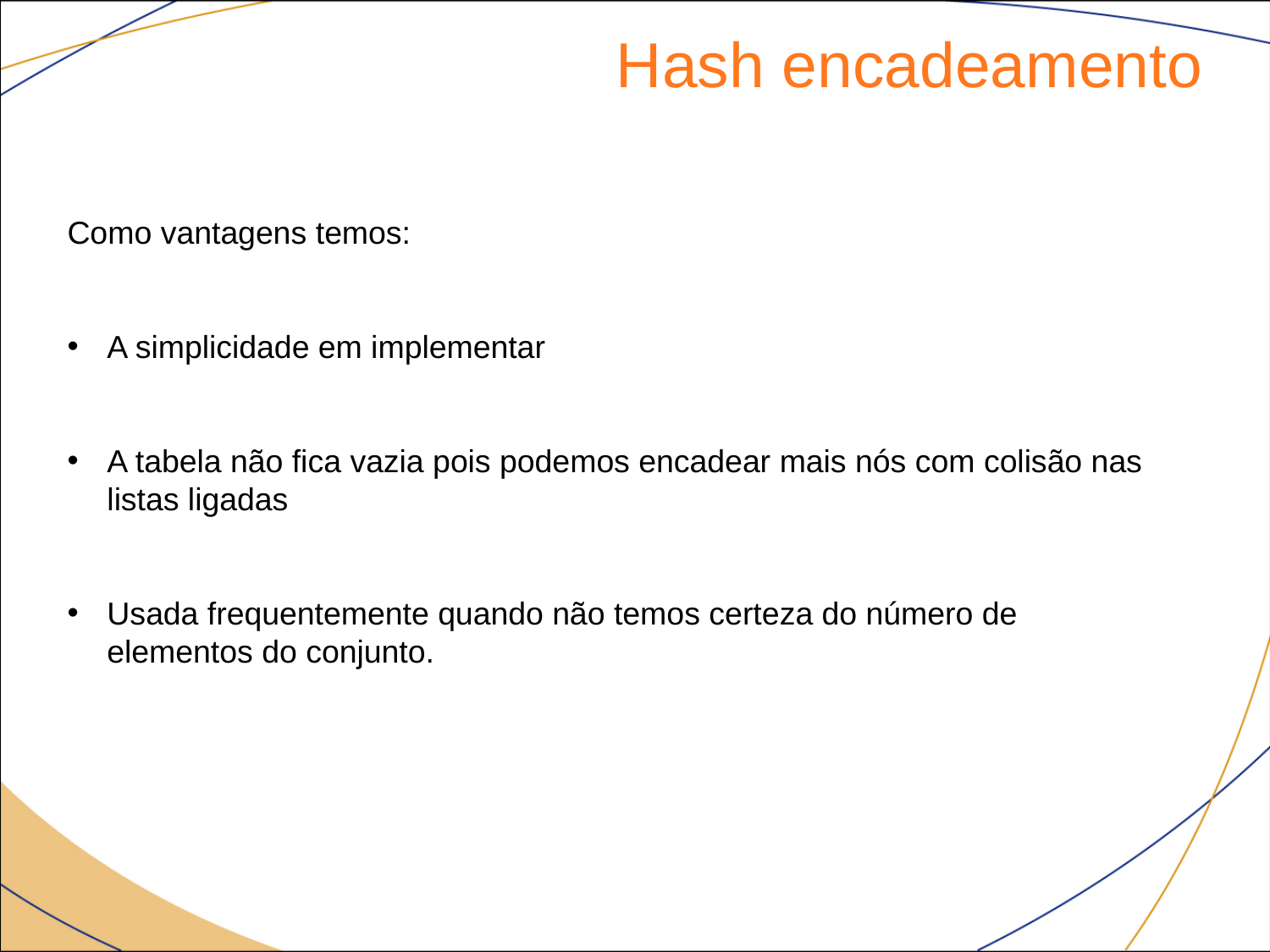

Hash encadeamento

Como vantagens temos:

A simplicidade em implementar

A tabela não fica vazia pois podemos encadear mais nós com colisão nas listas ligadas

Usada frequentemente quando não temos certeza do número de elementos do conjunto.